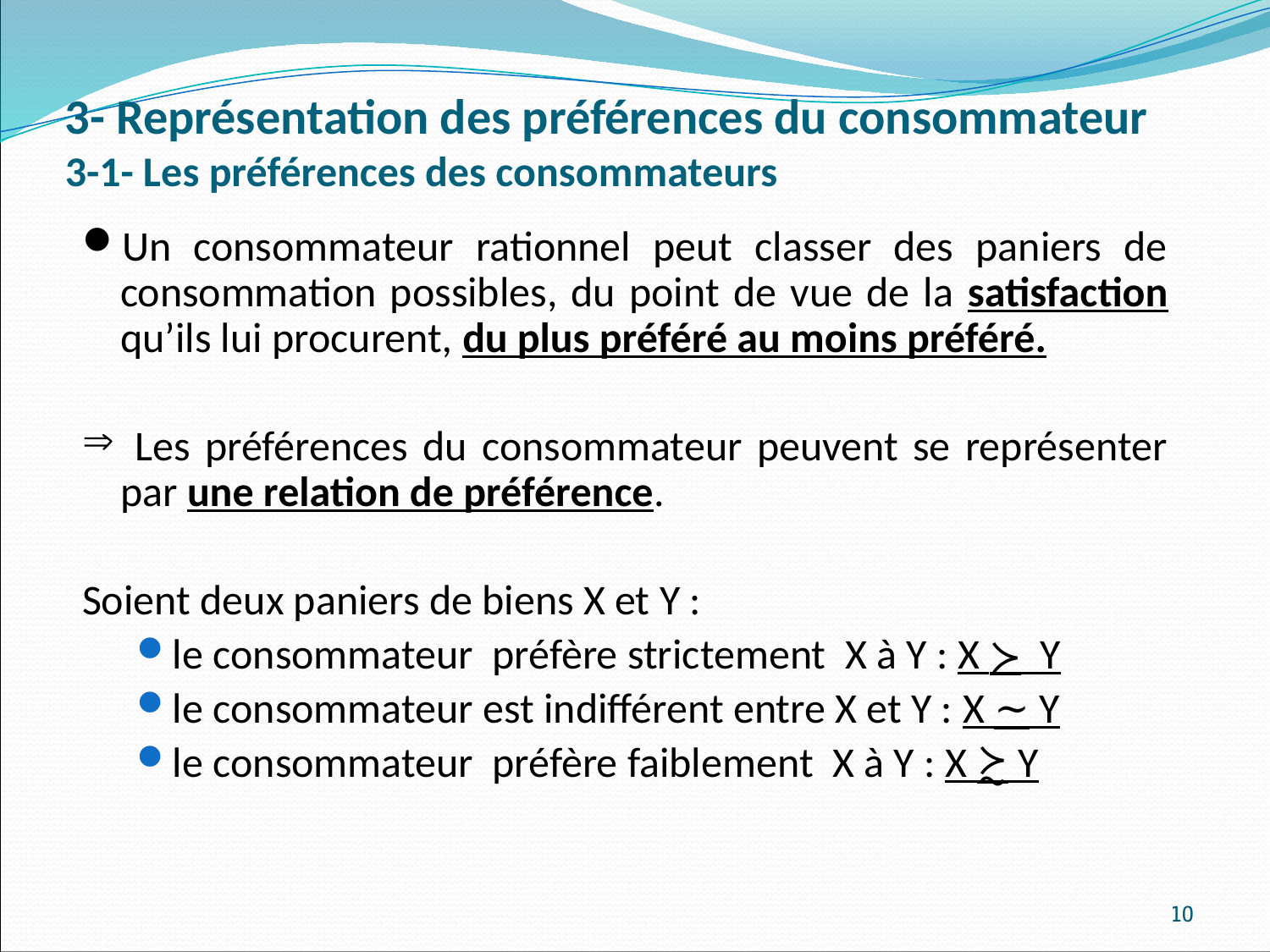

# 3- Représentation des préférences du consommateur 3-1- Les préférences des consommateurs
Un consommateur rationnel peut classer des paniers de consommation possibles, du point de vue de la satisfaction qu’ils lui procurent, du plus préféré au moins préféré.

 Les préférences du consommateur peuvent se représenter par une relation de préférence.

Soient deux paniers de biens X et Y :
le consommateur  préfère strictement  X à Y : X ≻  Y
le consommateur est indifférent entre X et Y : X ∼ Y
le consommateur  préfère faiblement  X à Y : X ≿ Y

10